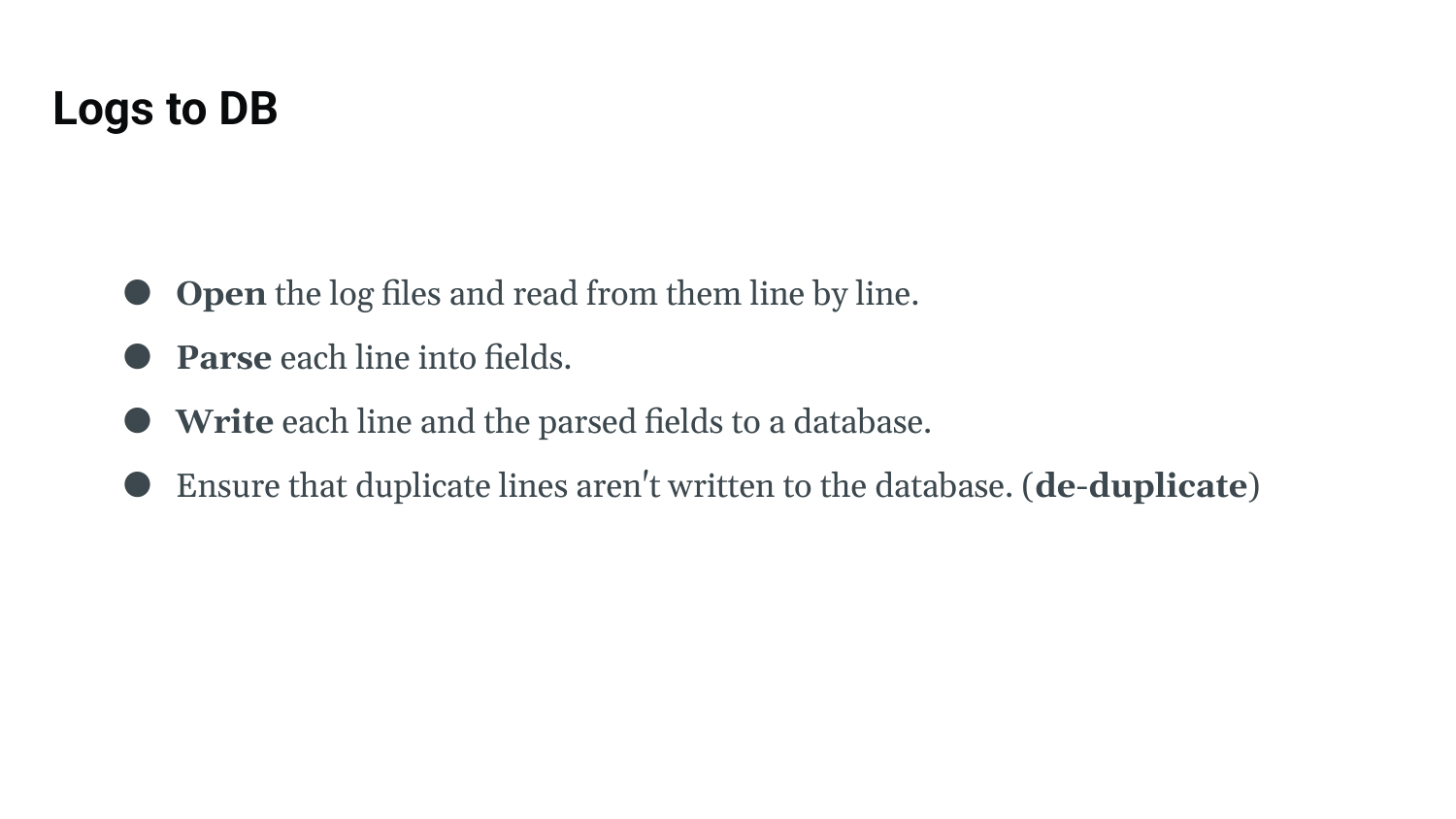

# Logs to DB
Open the log files and read from them line by line.
Parse each line into fields.
Write each line and the parsed fields to a database.
Ensure that duplicate lines aren't written to the database. (de-duplicate)